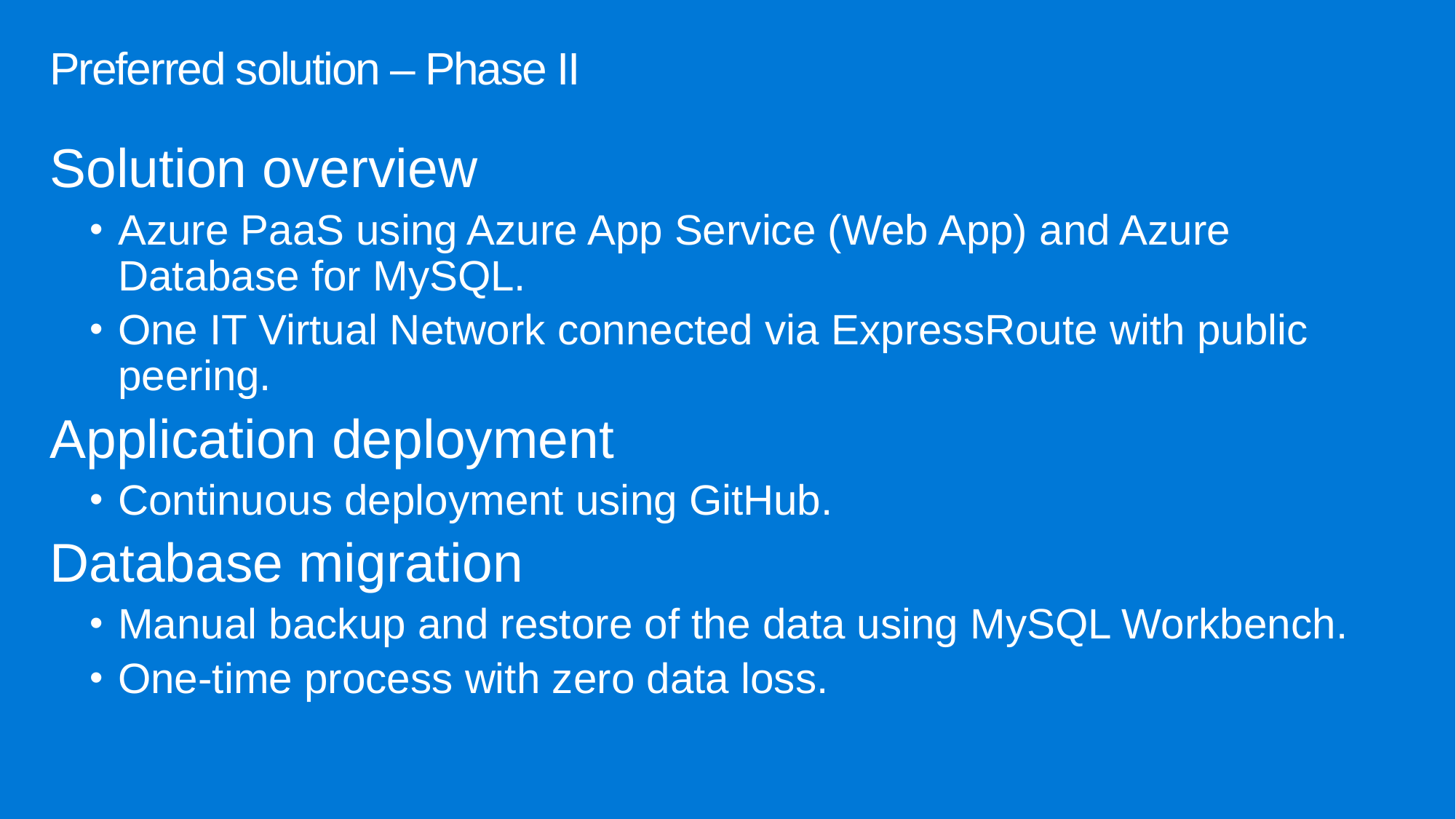

# Preferred solution – Phase II
Solution overview
Azure PaaS using Azure App Service (Web App) and Azure Database for MySQL.
One IT Virtual Network connected via ExpressRoute with public peering.
Application deployment
Continuous deployment using GitHub.
Database migration
Manual backup and restore of the data using MySQL Workbench.
One-time process with zero data loss.